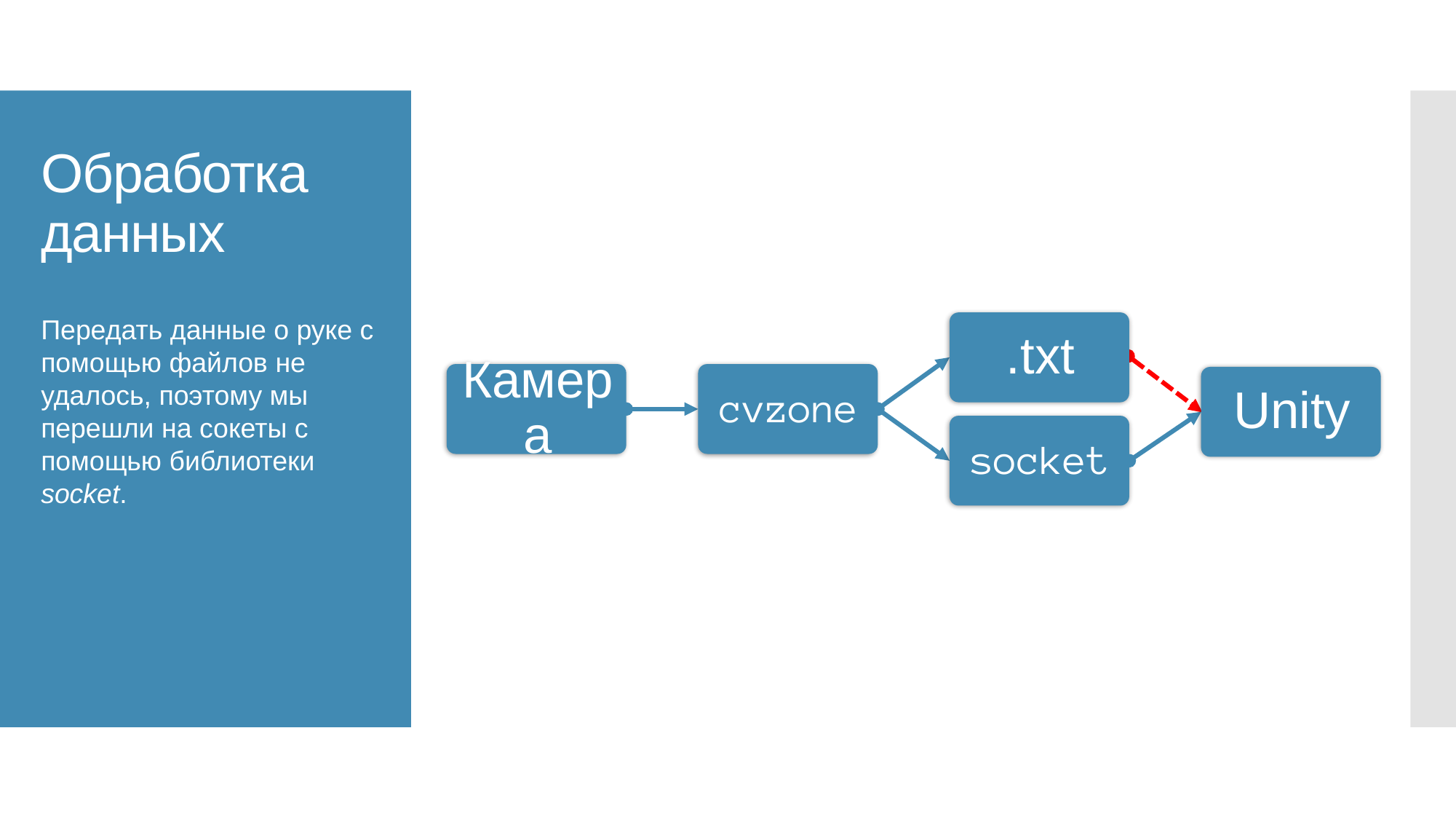

Камера

cvzone

.txt

socket

Unity
# Обработка данных
Передать данные о руке с помощью файлов не удалось, поэтому мы перешли на сокеты с помощью библиотеки socket.